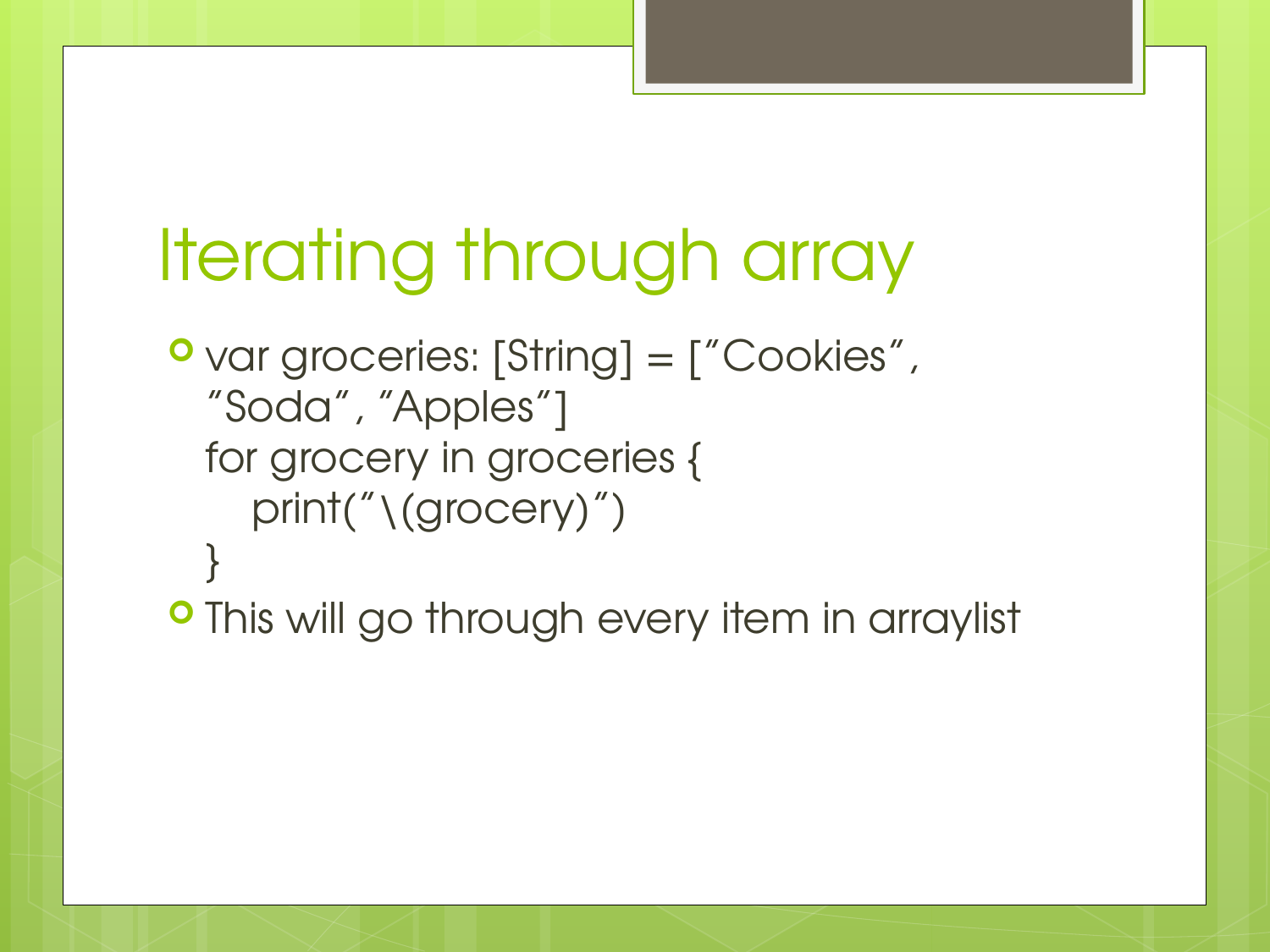

# Iterating through array
var groceries: [String] = [”Cookies”, ”Soda”, ”Apples”]
for grocery in groceries {
    print(”\(grocery)”)
}
This will go through every item in arraylist